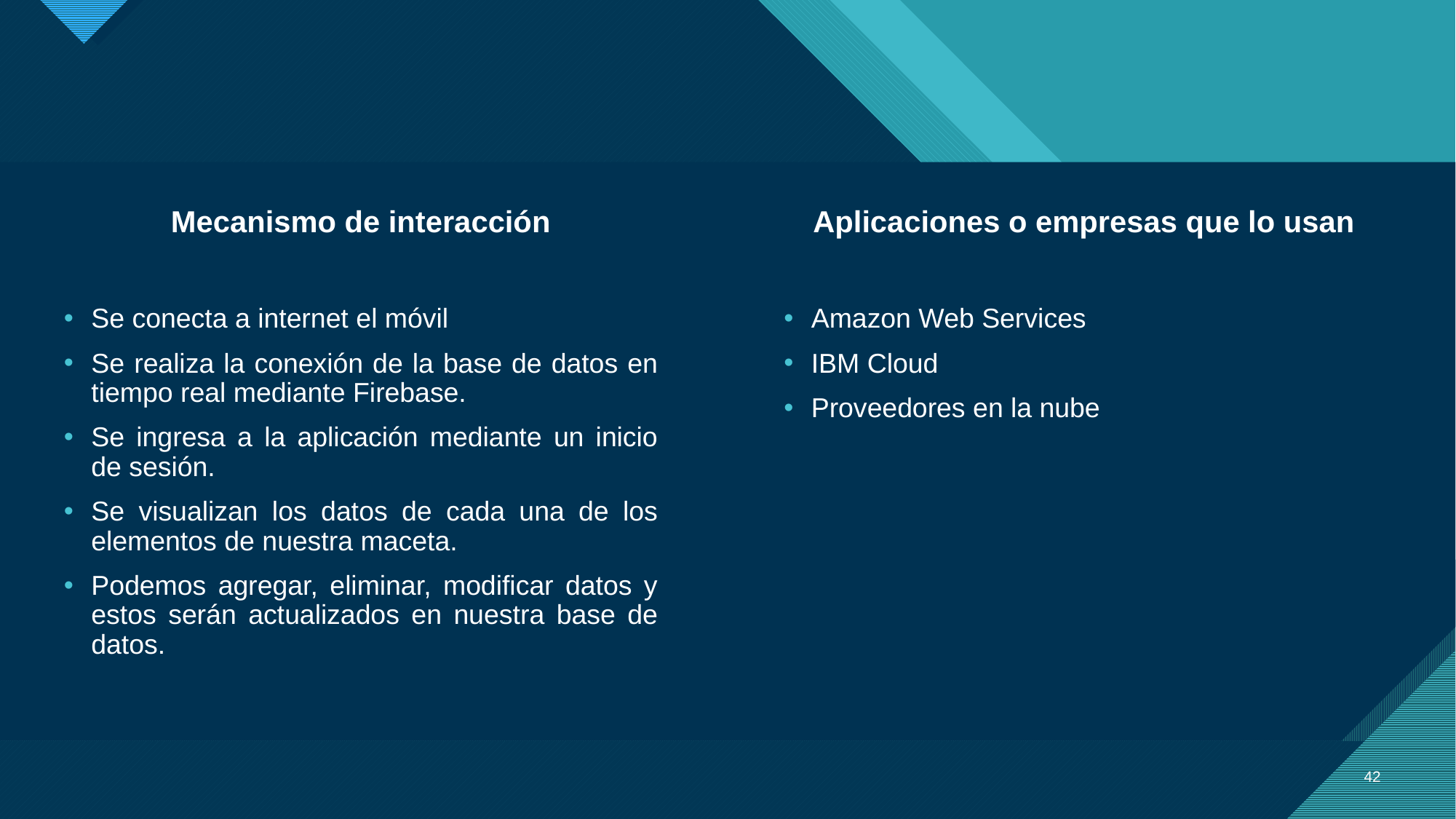

Mecanismo de interacción
Aplicaciones o empresas que lo usan
Se conecta a internet el móvil
Se realiza la conexión de la base de datos en tiempo real mediante Firebase.
Se ingresa a la aplicación mediante un inicio de sesión.
Se visualizan los datos de cada una de los elementos de nuestra maceta.
Podemos agregar, eliminar, modificar datos y estos serán actualizados en nuestra base de datos.
Amazon Web Services
IBM Cloud
Proveedores en la nube
42